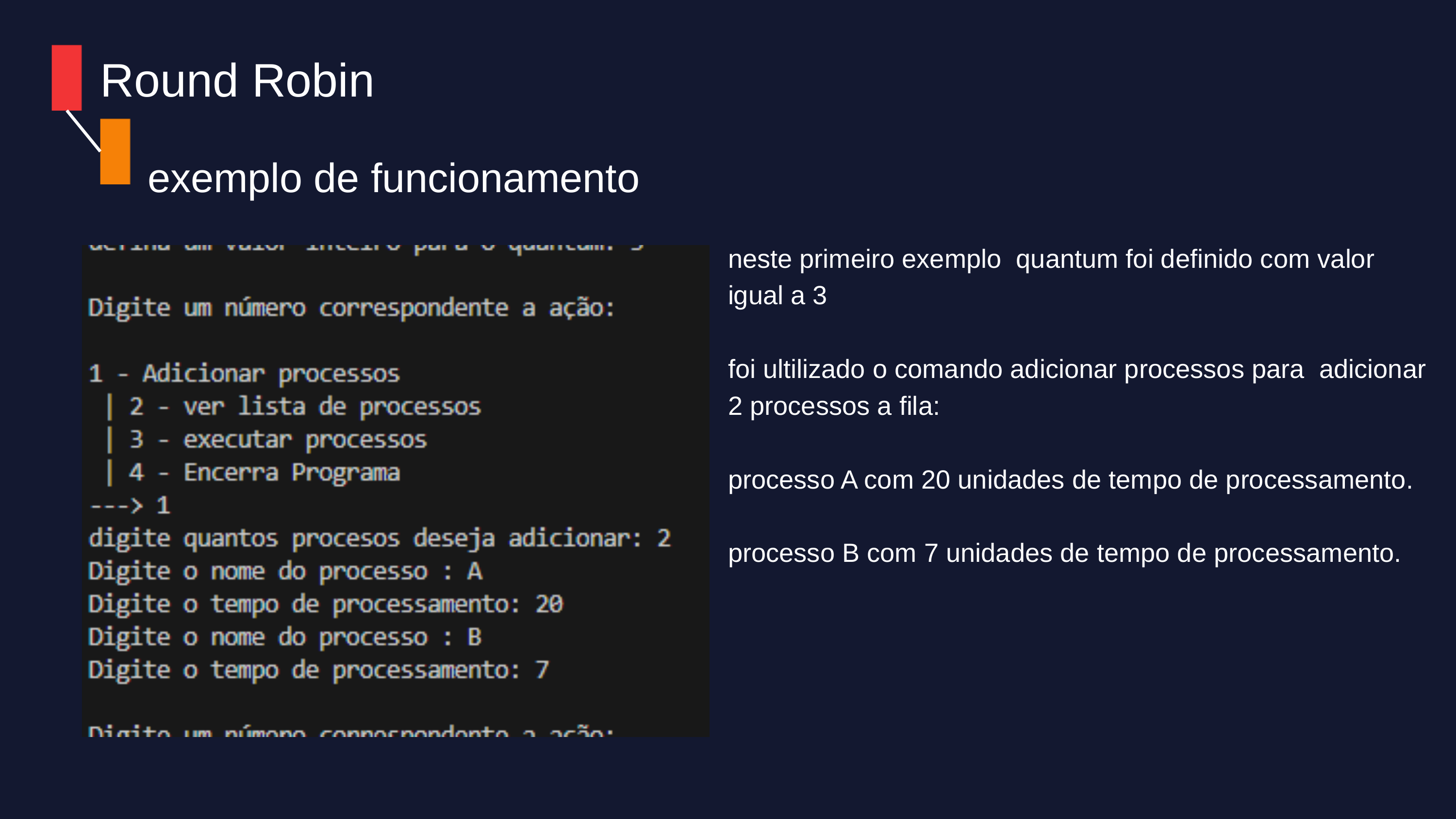

Round Robin

exemplo de funcionamento
neste primeiro exemplo  quantum foi definido com valor igual a 3

foi ultilizado o comando adicionar processos para  adicionar 2 processos a fila:

processo A com 20 unidades de tempo de processamento.

processo B com 7 unidades de tempo de processamento.